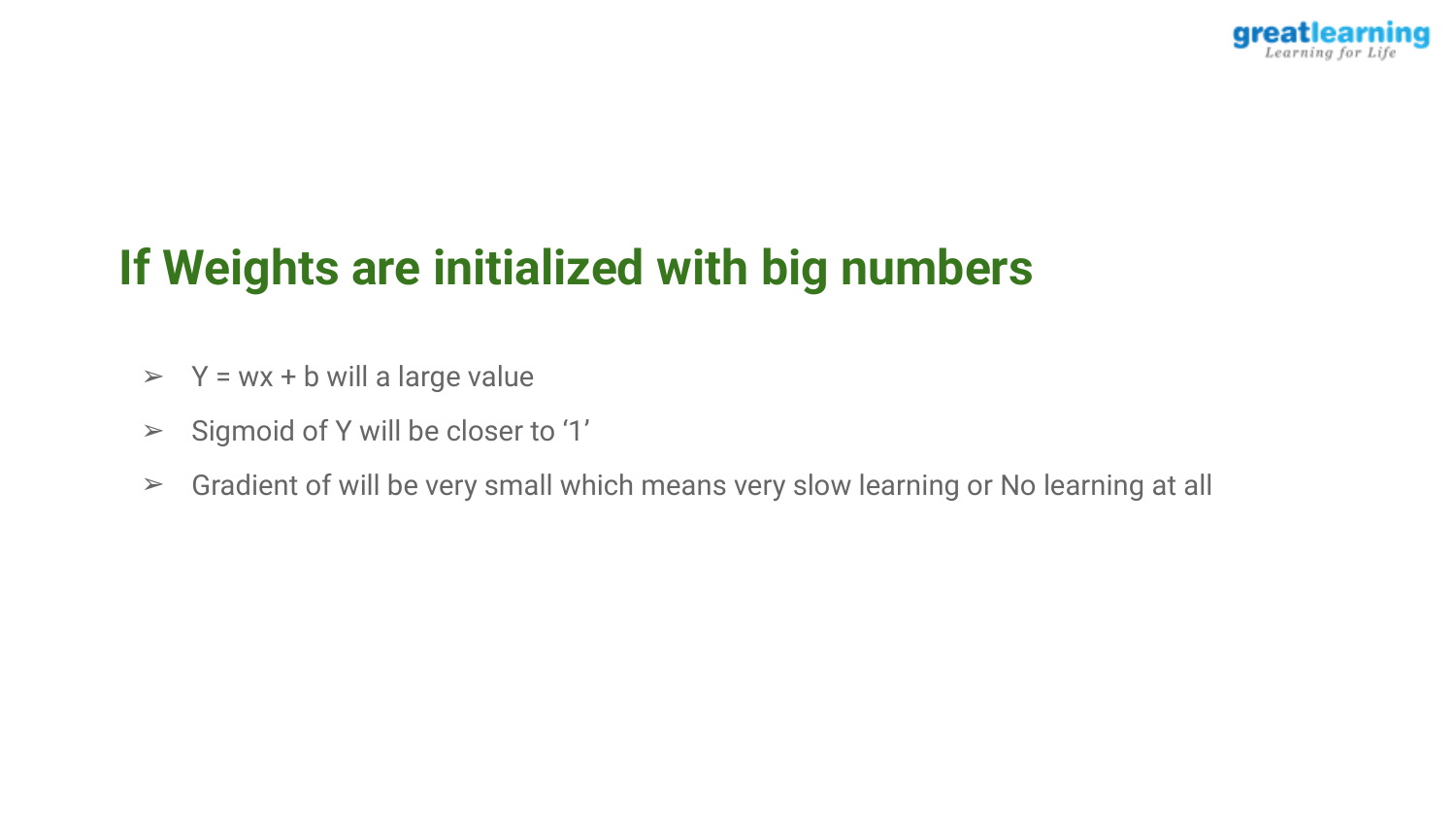

If Weights are initialized with big numbers

Y = wx + b will a large value
Sigmoid of Y will be closer to ‘1’
Gradient of will be very small which means very slow learning or No learning at all